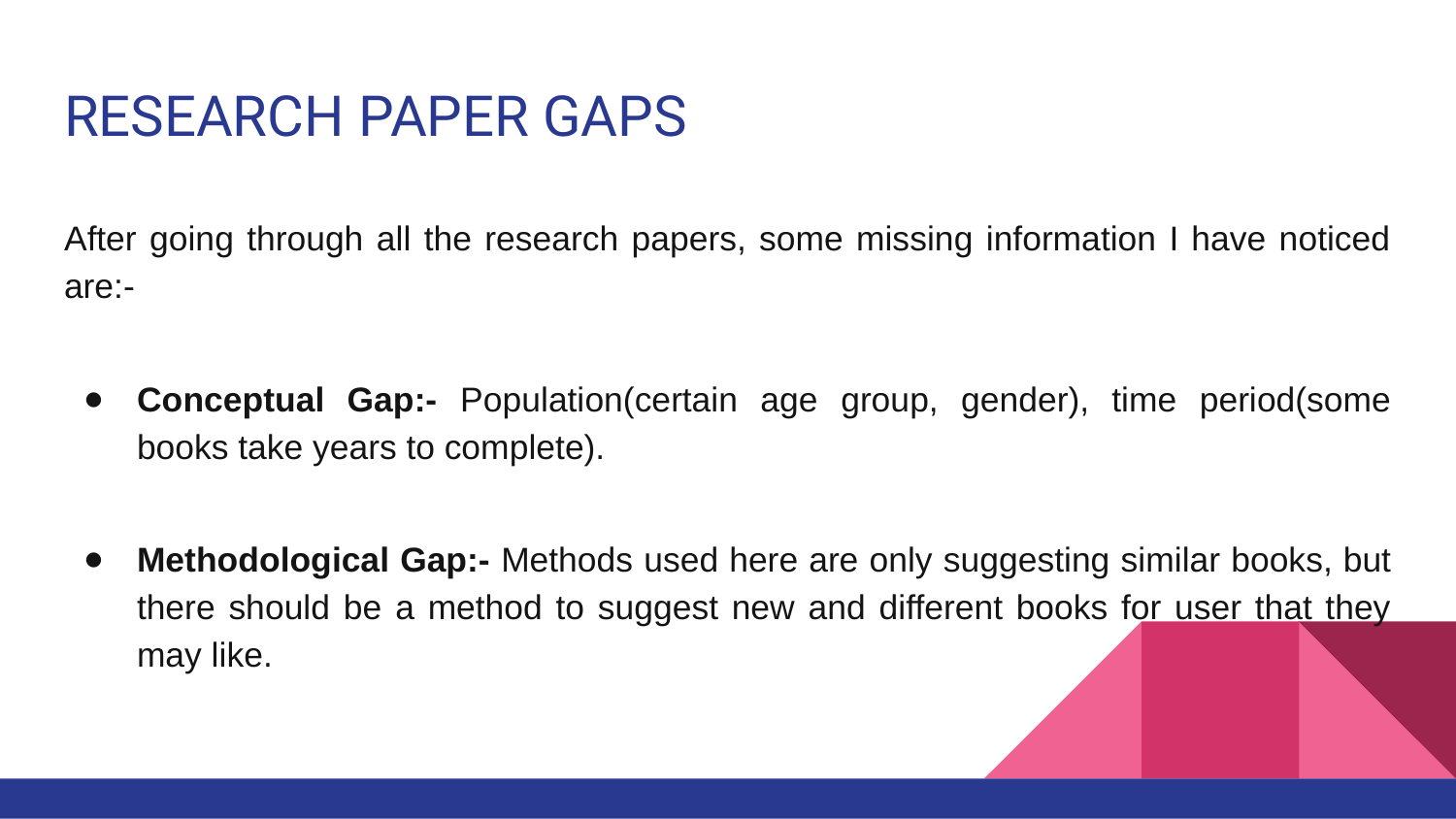

# RESEARCH PAPER GAPS
After going through all the research papers, some missing information I have noticed are:-

Conceptual Gap:- Population(certain age group, gender), time period(some books take years to complete).

Methodological Gap:- Methods used here are only suggesting similar books, but there should be a method to suggest new and different books for user that they may like.